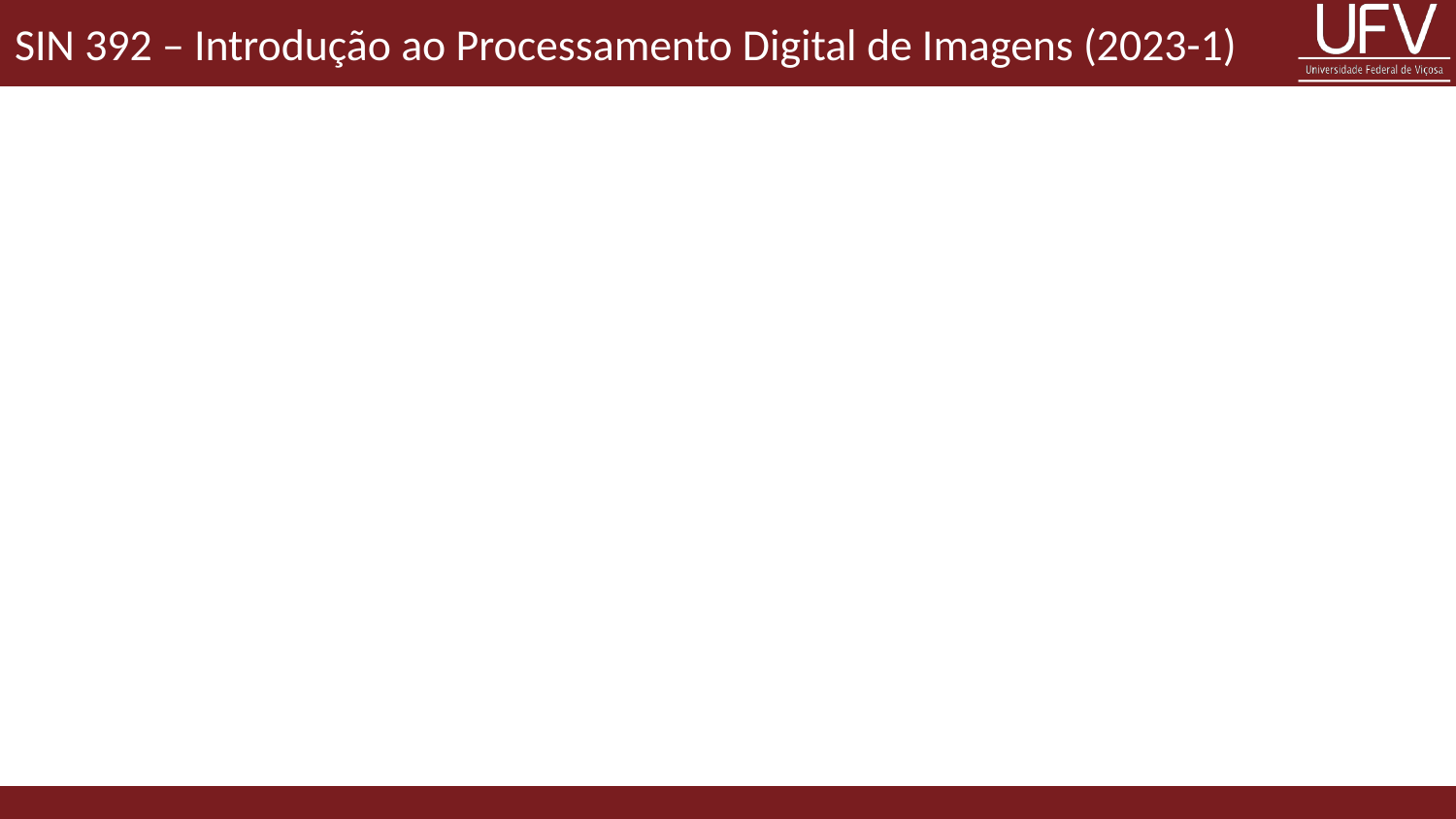

SIN 392 – Introdução ao Processamento Digital de Imagens (2023-1)